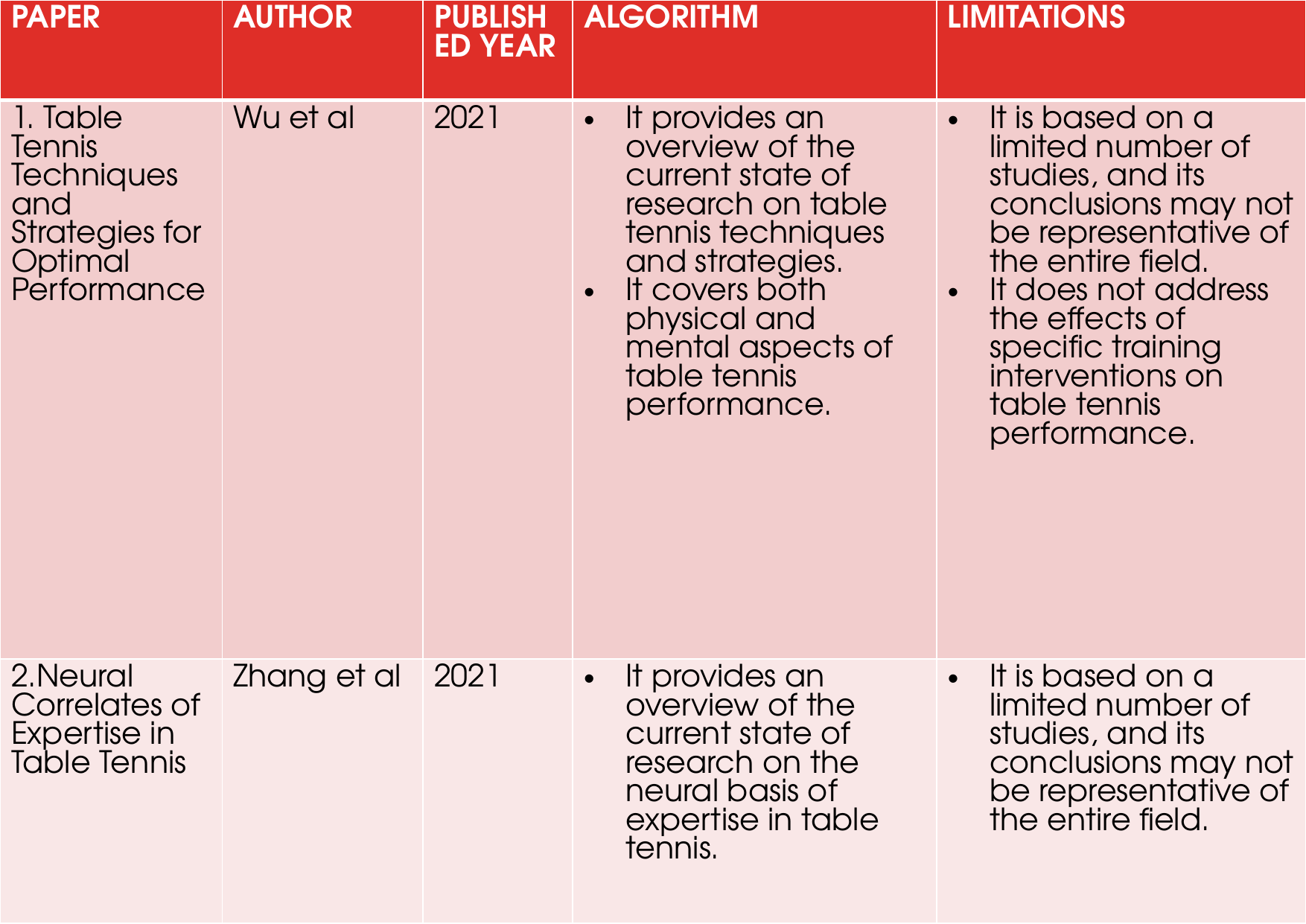

| PAPER | AUTHOR | PUBLISHED YEAR | ALGORITHM | LIMITATIONS |
| --- | --- | --- | --- | --- |
| 1. Table Tennis Techniques and Strategies for Optimal Performance | Wu et al | 2021 | It provides an overview of the current state of research on table tennis techniques and strategies. It covers both physical and mental aspects of table tennis performance. | It is based on a limited number of studies, and its conclusions may not be representative of the entire field. It does not address the effects of specific training interventions on table tennis performance. |
| 2.Neural Correlates of Expertise in Table Tennis | Zhang et al | 2021 | It provides an overview of the current state of research on the neural basis of expertise in table tennis. | It is based on a limited number of studies, and its conclusions may not be representative of the entire field. |